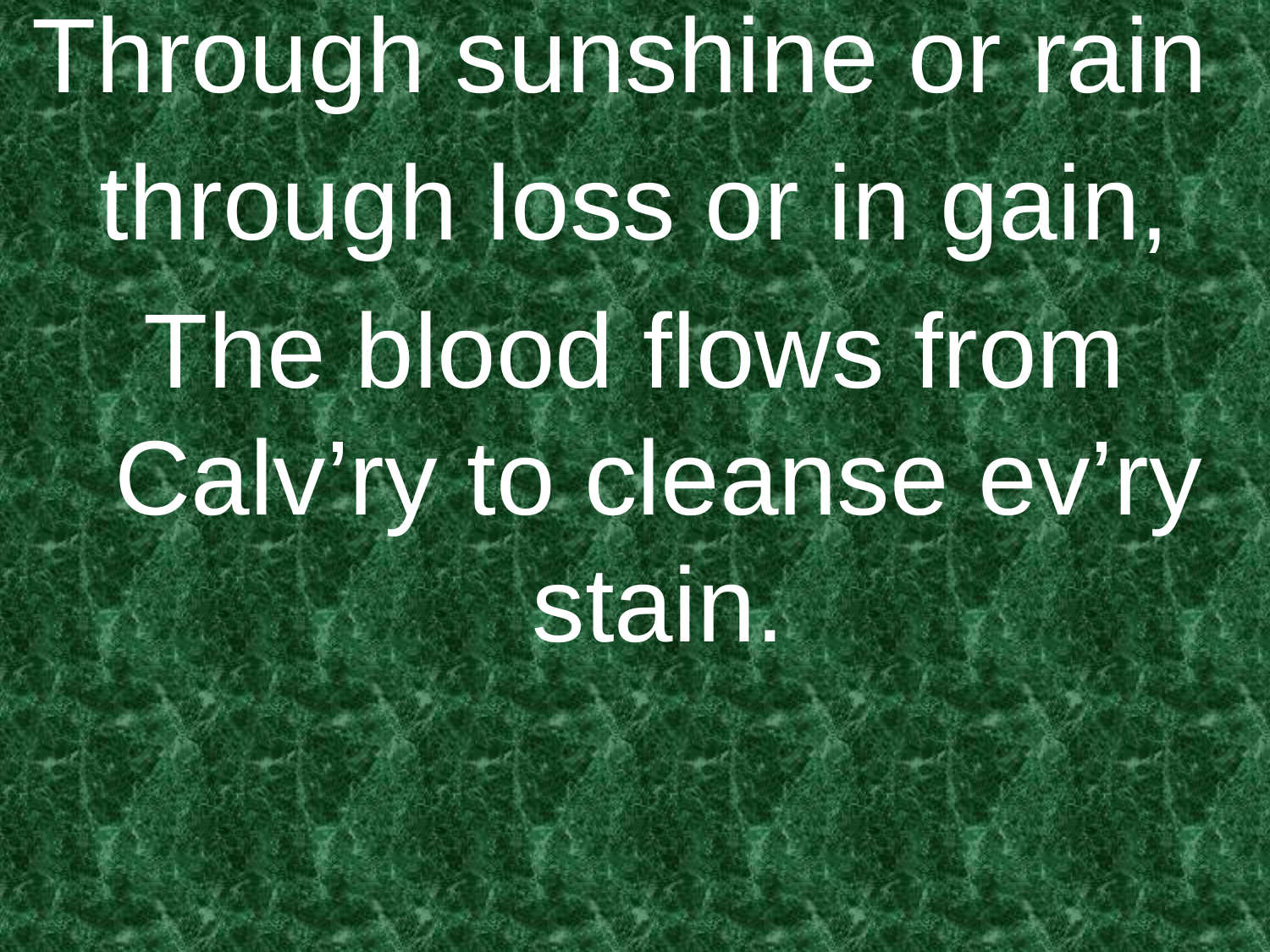

Through sunshine or rain
through loss or in gain,
The blood flows from Calv’ry to cleanse ev’ry stain.